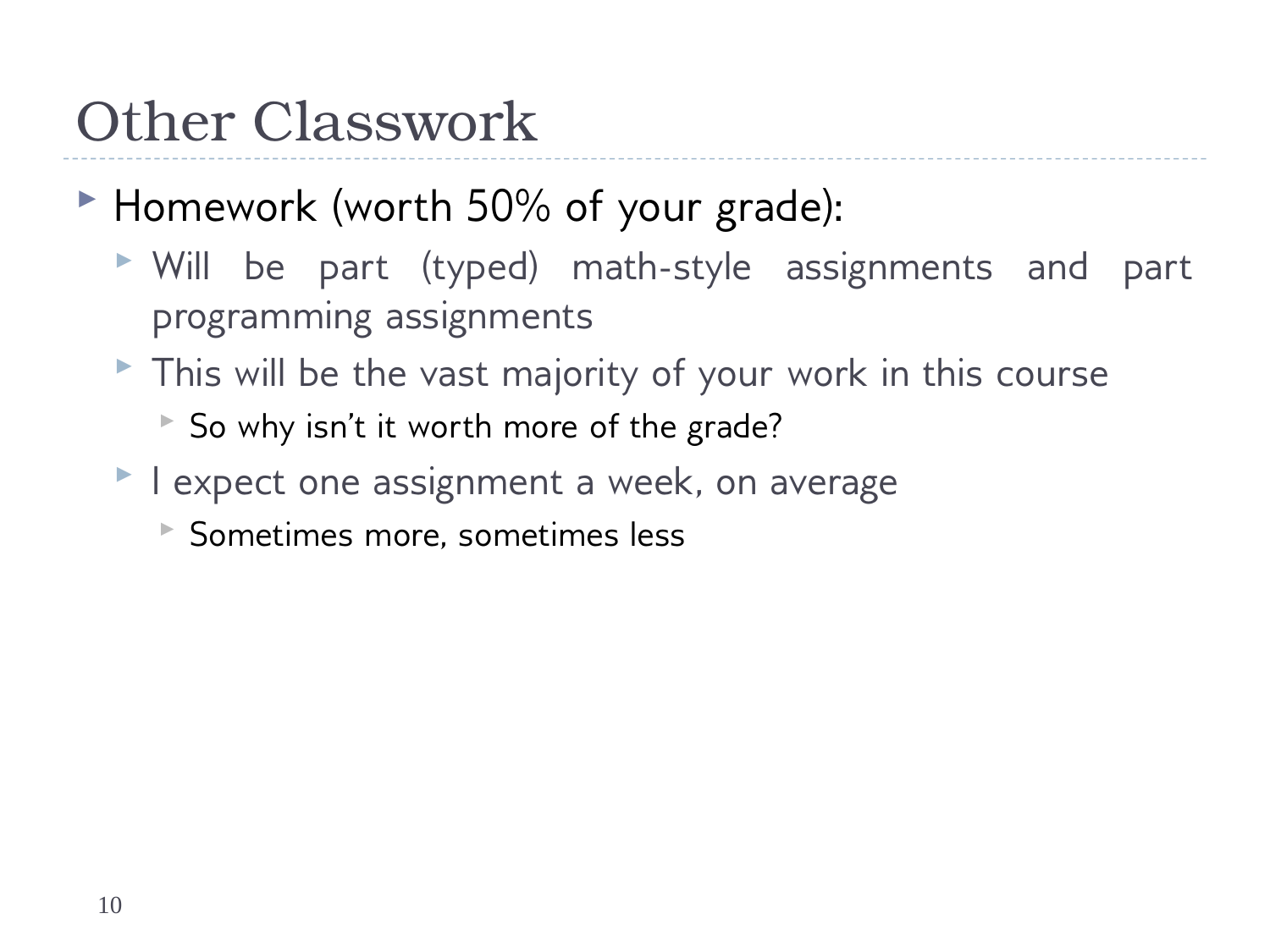

# Other Classwork
Homework (worth 50% of your grade):
Will be part (typed) math-style assignments and part programming assignments
This will be the vast majority of your work in this course
So why isn’t it worth more of the grade?
I expect one assignment a week, on average
Sometimes more, sometimes less
10